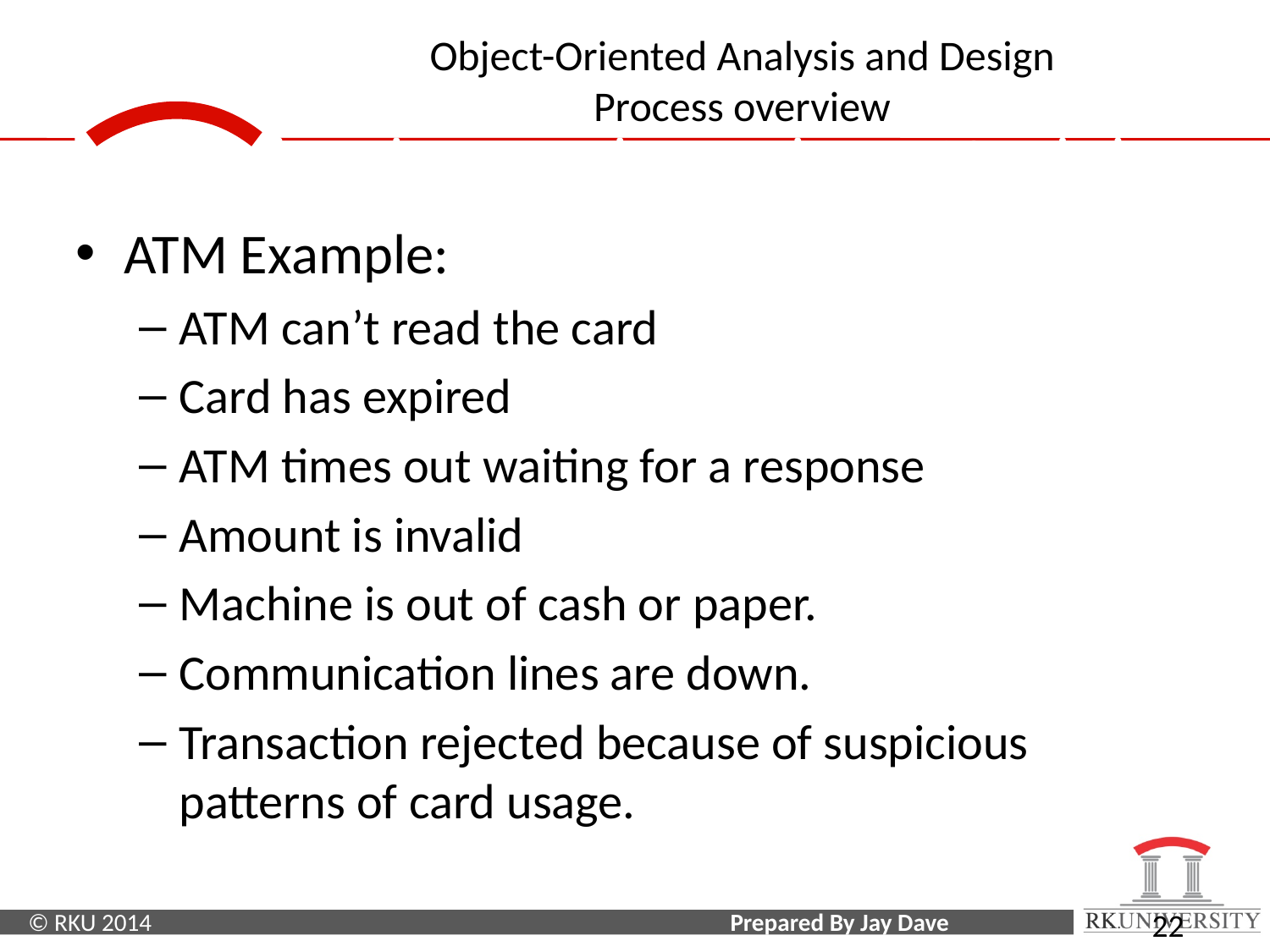

Application Interaction Model
ATM Example:
ATM can’t read the card
Card has expired
ATM times out waiting for a response
Amount is invalid
Machine is out of cash or paper.
Communication lines are down.
Transaction rejected because of suspicious patterns of card usage.
22